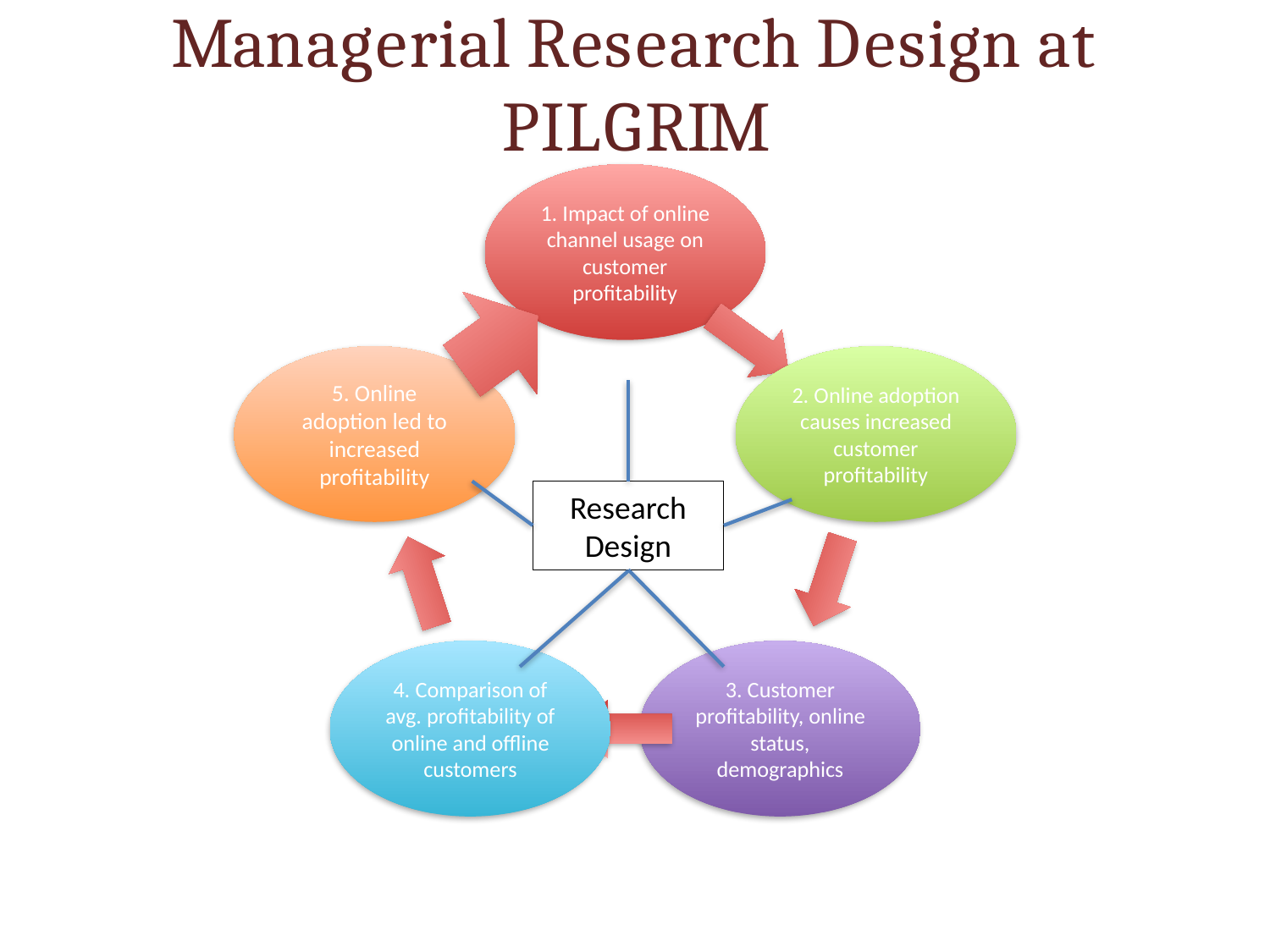

# Managerial Research Design at PILGRIM
1. Impact of online channel usage on customer profitability
2. Online adoption causes increased customer profitability
3. Customer profitability, online status, demographics
4. Comparison of avg. profitability of online and offline customers
5. Online adoption led to increased profitability
Research Design